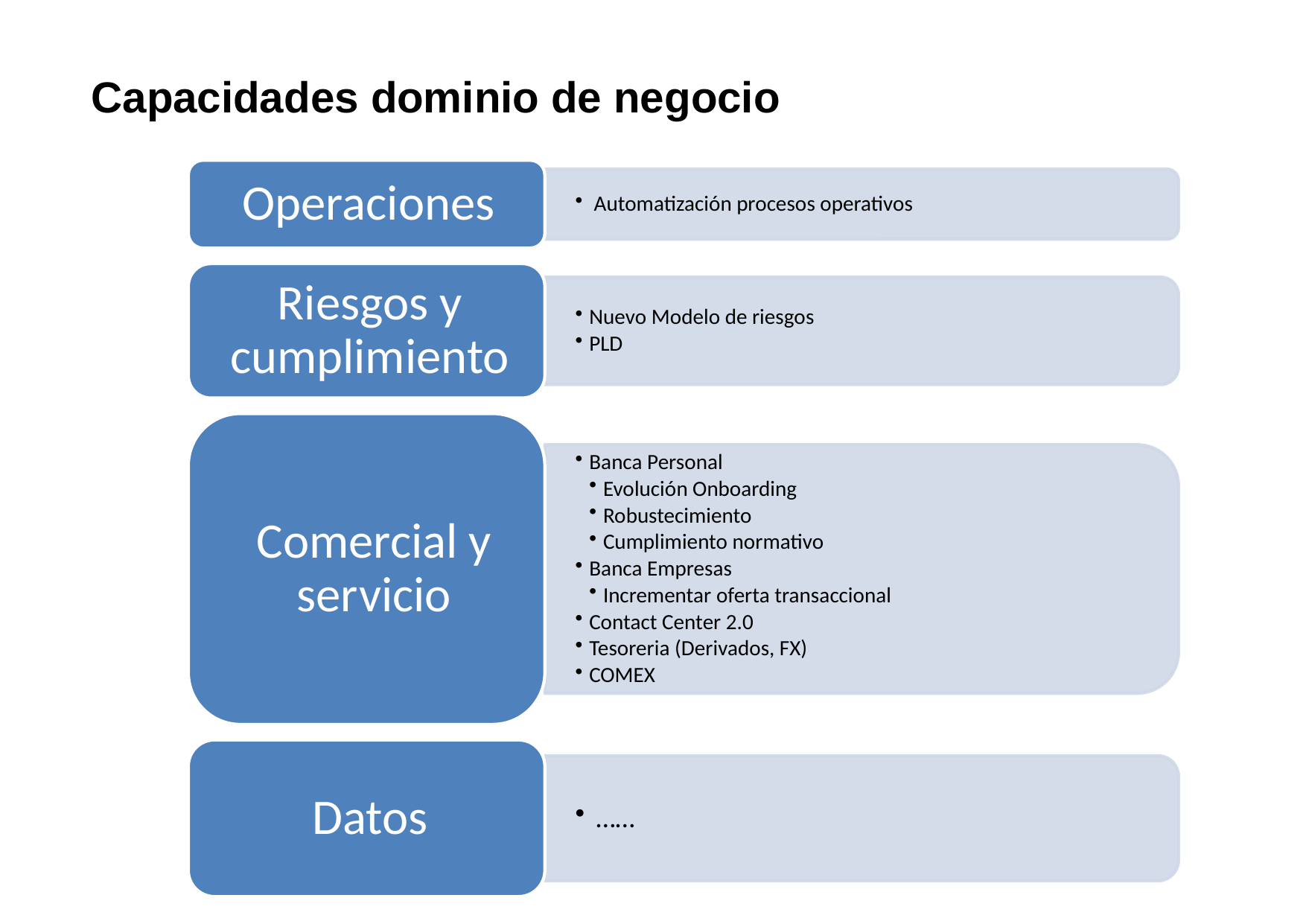

Capacidades dominio de negocio
 Automatización procesos operativos
Operaciones
Nuevo Modelo de riesgos
PLD
Riesgos y cumplimiento
Banca Personal
Evolución Onboarding
Robustecimiento
Cumplimiento normativo
Banca Empresas
Incrementar oferta transaccional
Contact Center 2.0
Tesoreria (Derivados, FX)
COMEX
Comercial y servicio
……
Datos